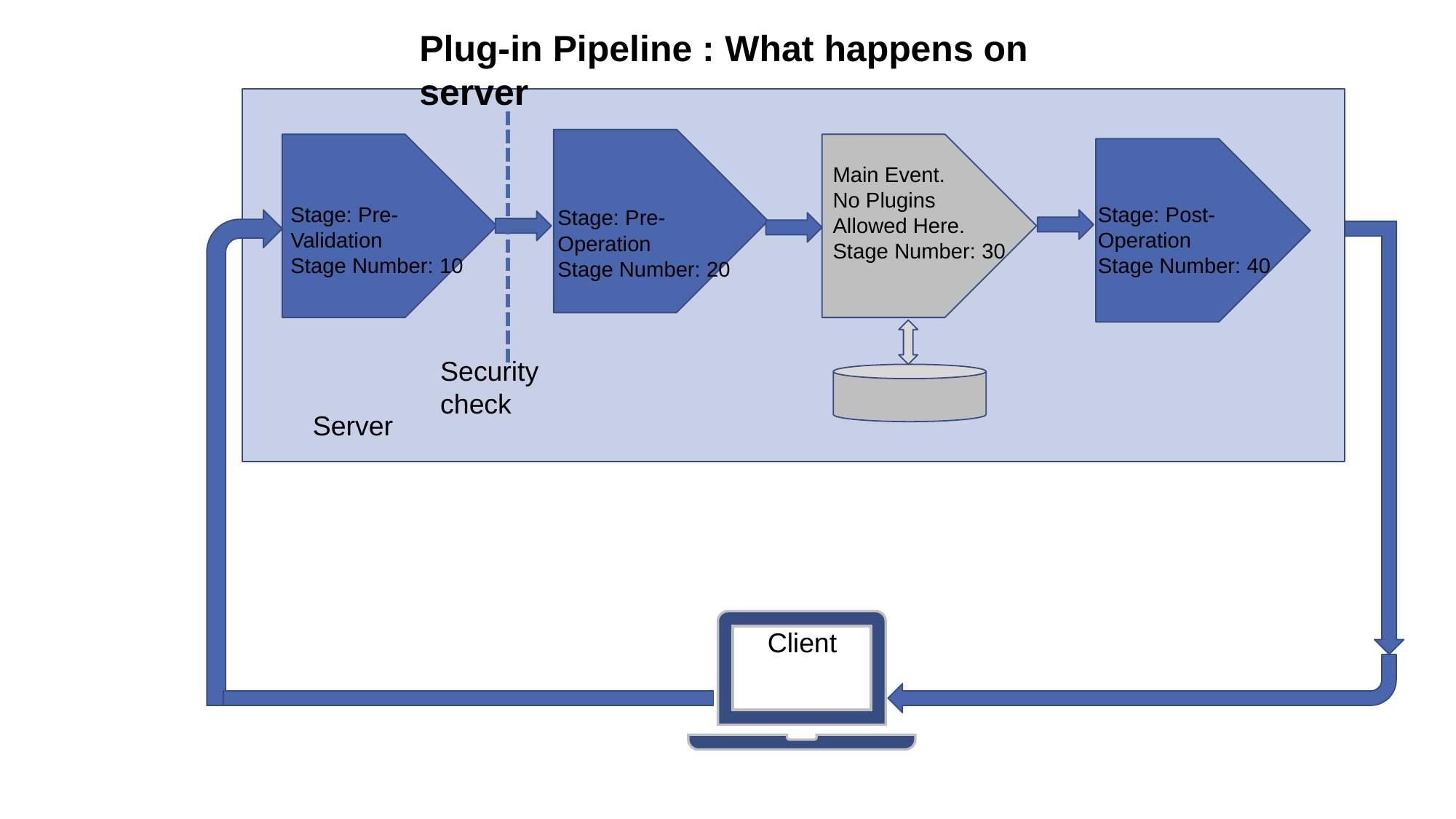

Plug-in Pipeline : What happens on server

Main Event.
No Plugins Allowed Here.
Stage Number: 30
Stage: Pre-Validation
Stage Number: 10
Stage: Post-Operation
Stage Number: 40
Stage: Pre-Operation
Stage Number: 20

Security check

Server

Client